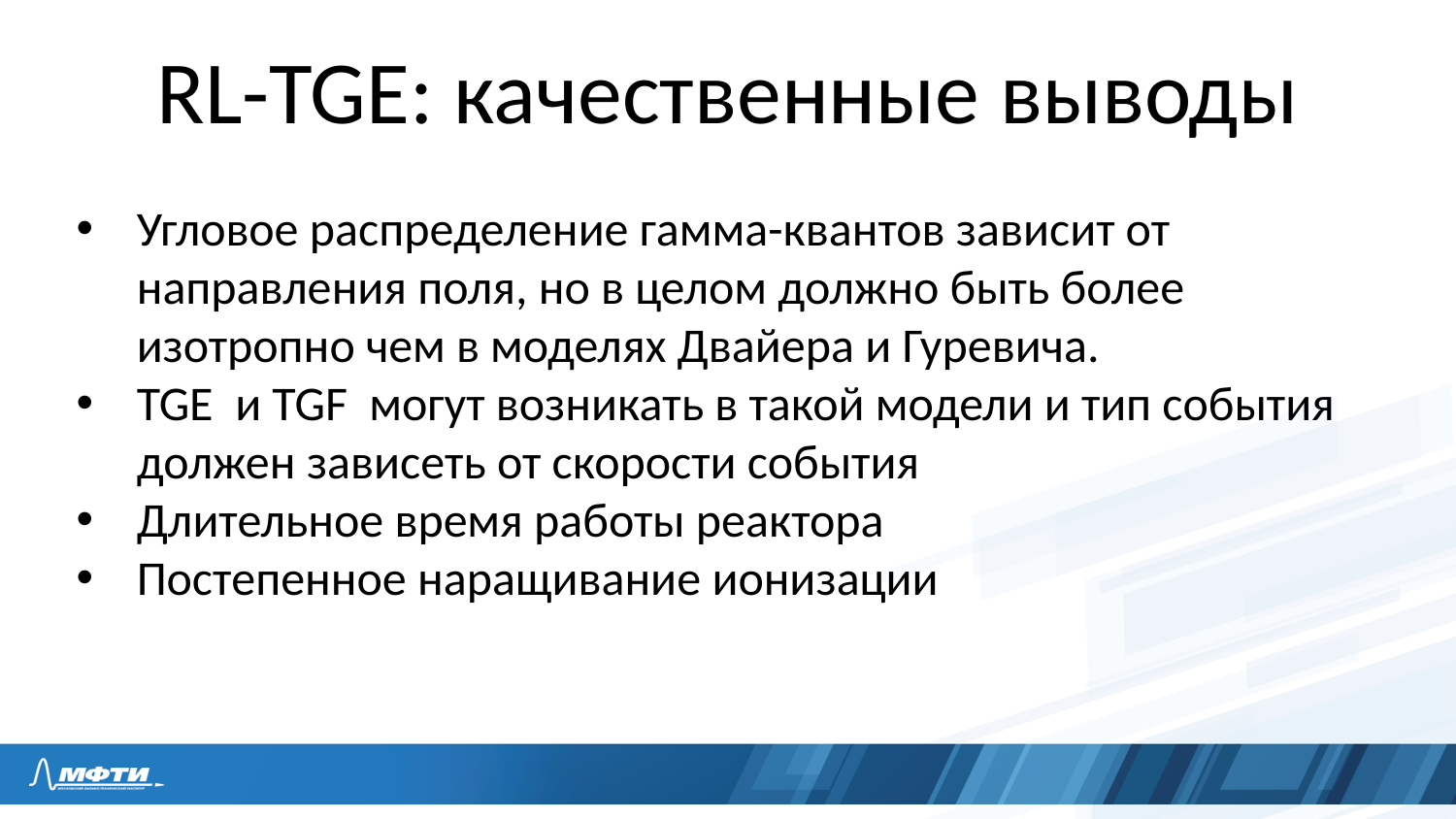

RL-TGE: качественные выводы
Угловое распределение гамма-квантов зависит от направления поля, но в целом должно быть более изотропно чем в моделях Двайера и Гуревича.
TGE  и TGF  могут возникать в такой модели и тип события должен зависеть от скорости события
Длительное время работы реактора
Постепенное наращивание ионизации